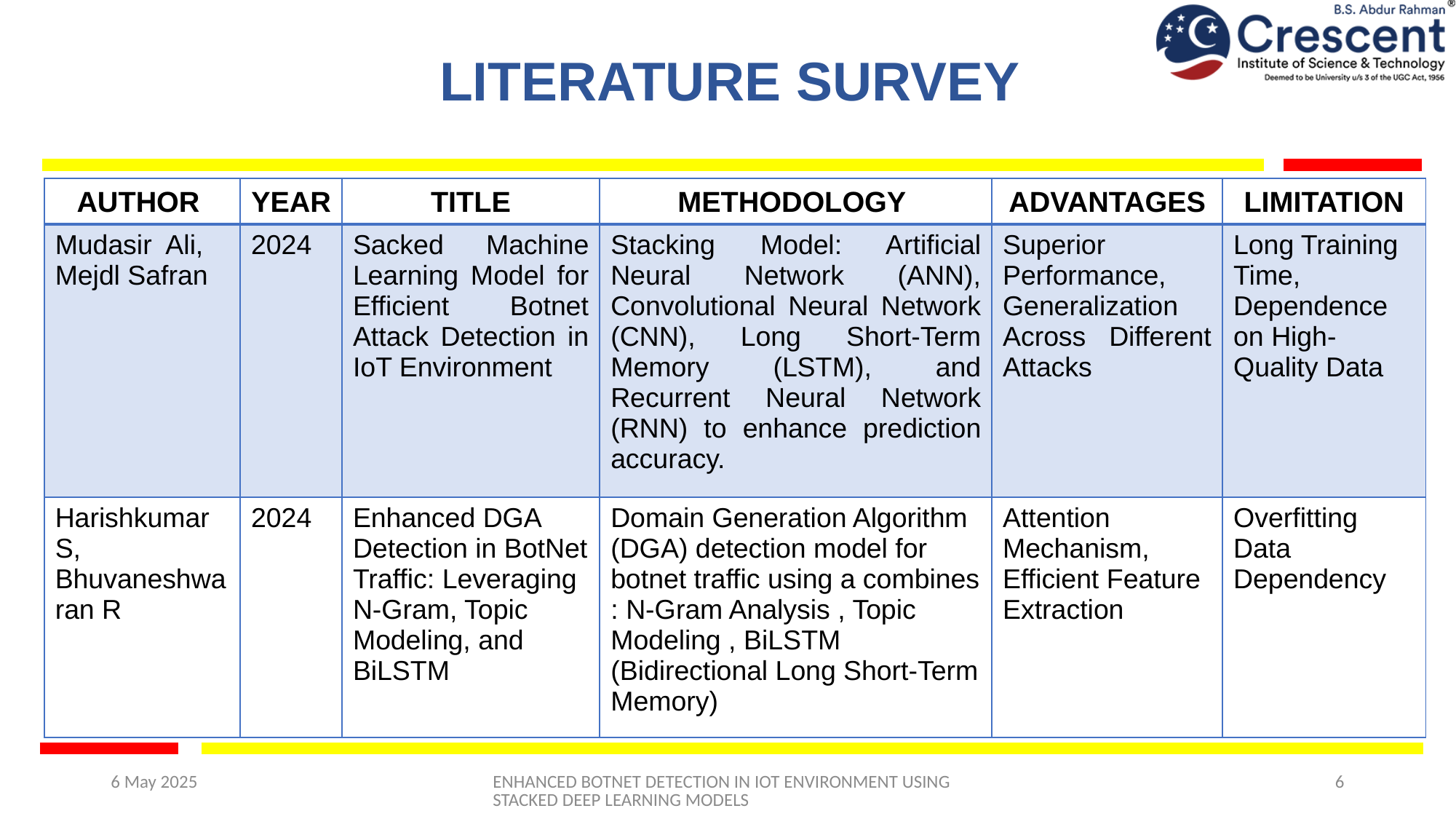

# LITERATURE SURVEY
| AUTHOR | YEAR | TITLE | METHODOLOGY | ADVANTAGES | LIMITATION |
| --- | --- | --- | --- | --- | --- |
| Mudasir Ali, Mejdl Safran | 2024 | Sacked Machine Learning Model for Efficient Botnet Attack Detection in IoT Environment | Stacking Model: Artificial Neural Network (ANN), Convolutional Neural Network (CNN), Long Short-Term Memory (LSTM), and Recurrent Neural Network (RNN) to enhance prediction accuracy. | Superior Performance, Generalization Across Different Attacks | Long Training Time, Dependence on High-Quality Data |
| Harishkumar S, Bhuvaneshwaran R | 2024 | Enhanced DGA Detection in BotNet Traffic: Leveraging N-Gram, Topic Modeling, and BiLSTM | Domain Generation Algorithm (DGA) detection model for botnet traffic using a combines : N-Gram Analysis , Topic Modeling , BiLSTM (Bidirectional Long Short-Term Memory) | Attention Mechanism, Efficient Feature Extraction | Overfitting Data Dependency |
6 May 2025
ENHANCED BOTNET DETECTION IN IOT ENVIRONMENT USING STACKED DEEP LEARNING MODELS
6